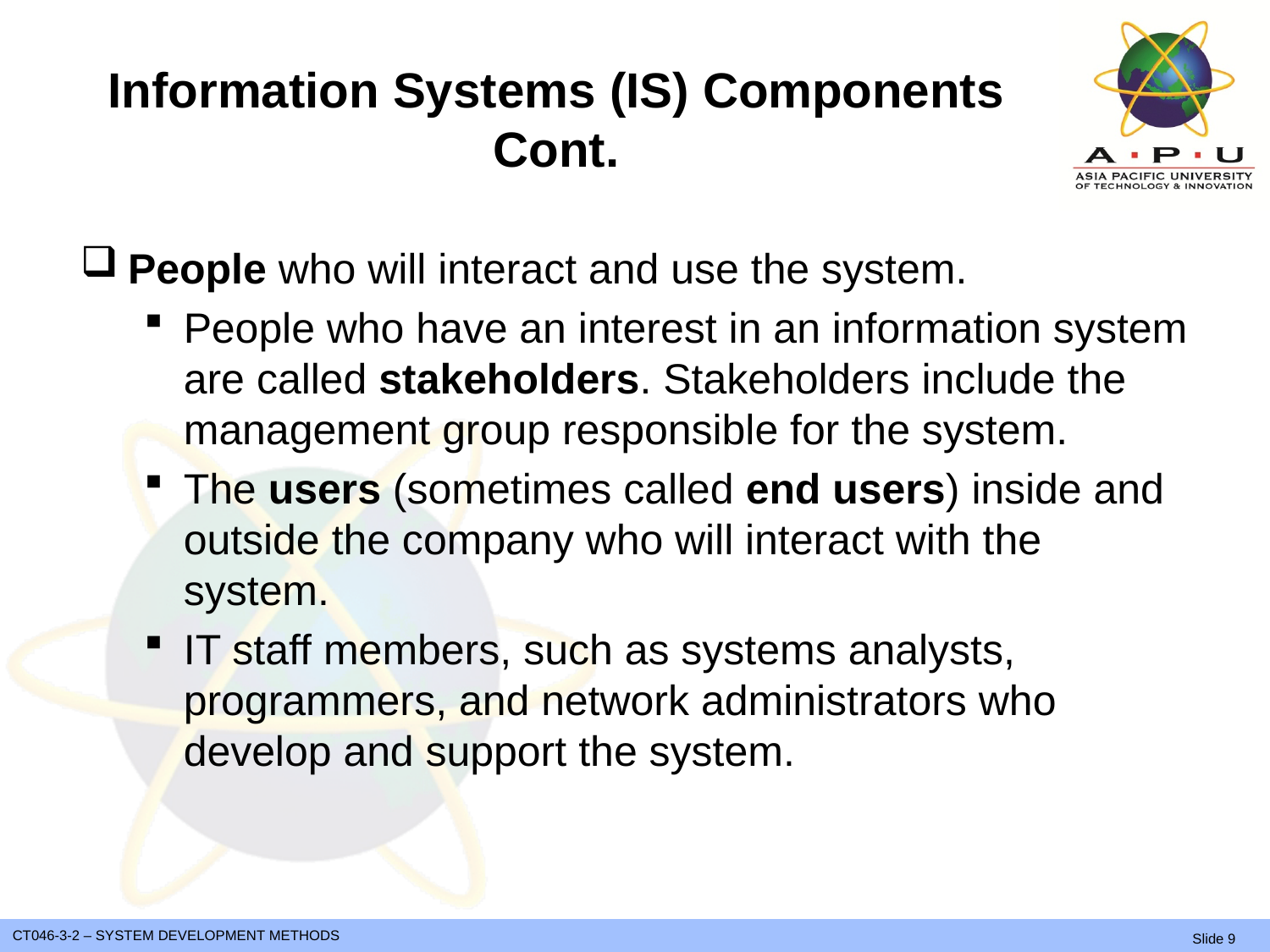

# Information Systems (IS) Components Cont.
People who will interact and use the system.
People who have an interest in an information system are called stakeholders. Stakeholders include the management group responsible for the system.
The users (sometimes called end users) inside and outside the company who will interact with the system.
IT staff members, such as systems analysts, programmers, and network administrators who develop and support the system.